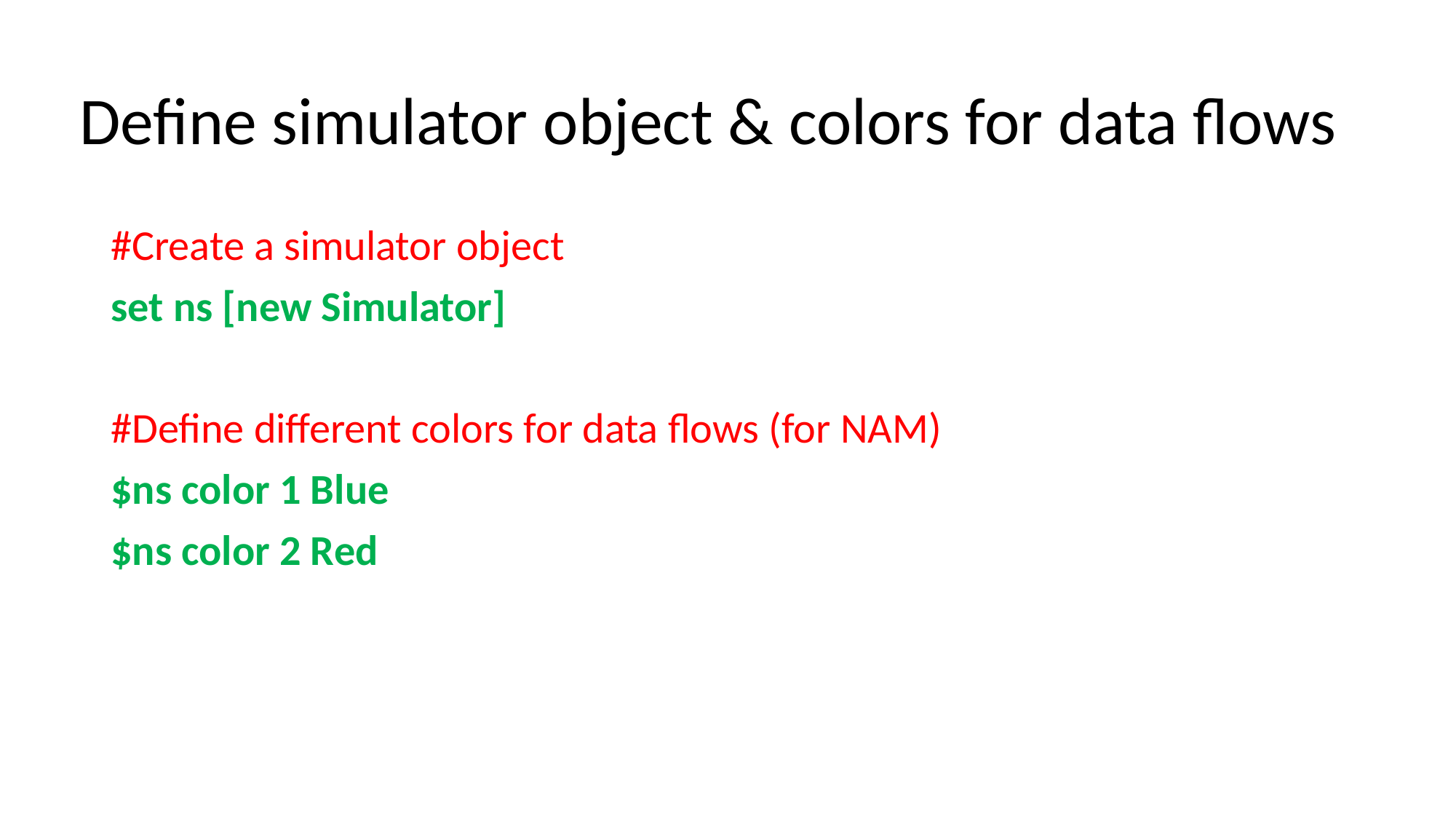

# Define simulator object & colors for data flows
#Create a simulator object
set ns [new Simulator]

#Define different colors for data flows (for NAM)
$ns color 1 Blue
$ns color 2 Red